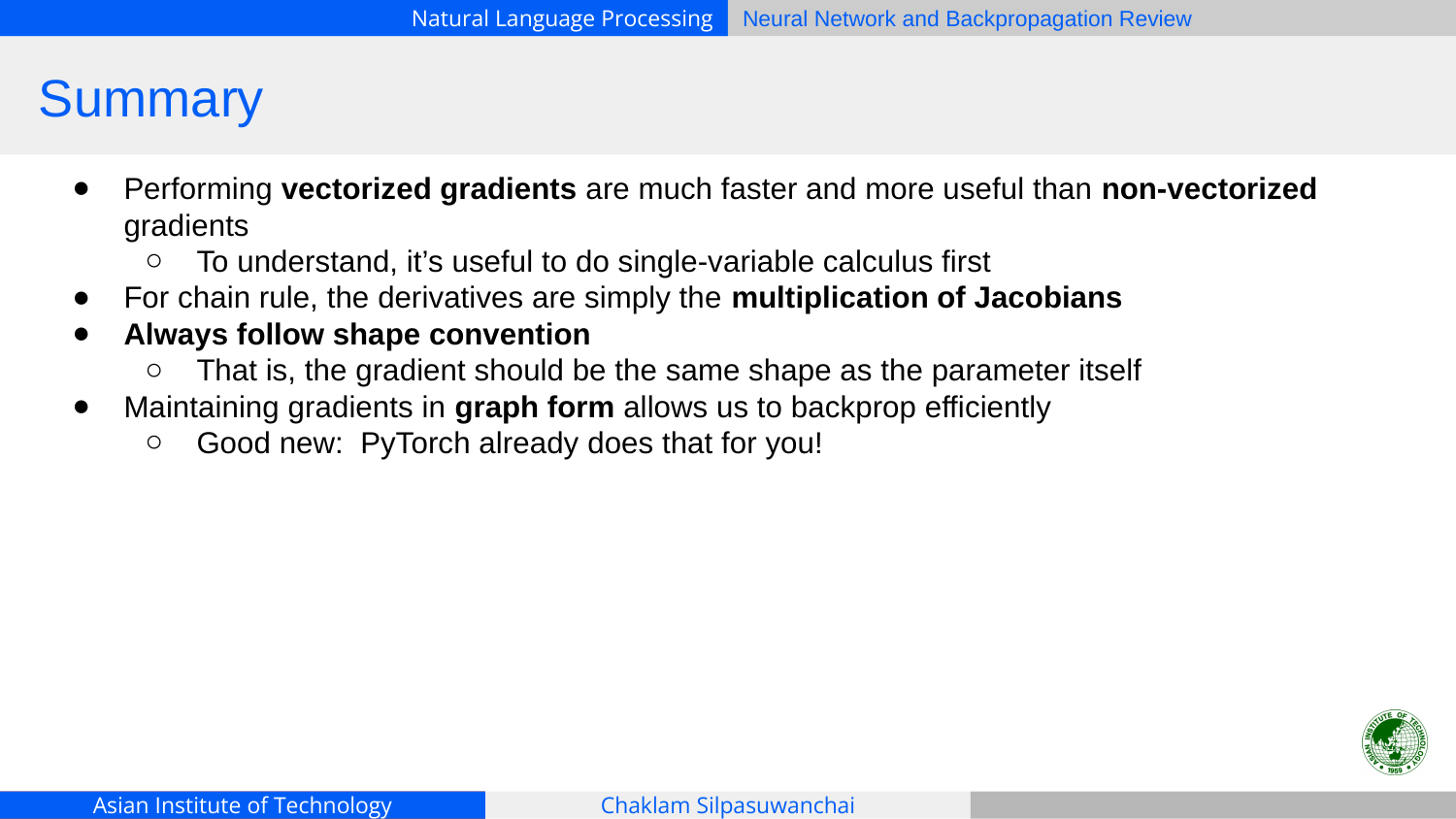

# Summary
Performing vectorized gradients are much faster and more useful than non-vectorized gradients
To understand, it’s useful to do single-variable calculus first
For chain rule, the derivatives are simply the multiplication of Jacobians
Always follow shape convention
That is, the gradient should be the same shape as the parameter itself
Maintaining gradients in graph form allows us to backprop efficiently
Good new:  PyTorch already does that for you!